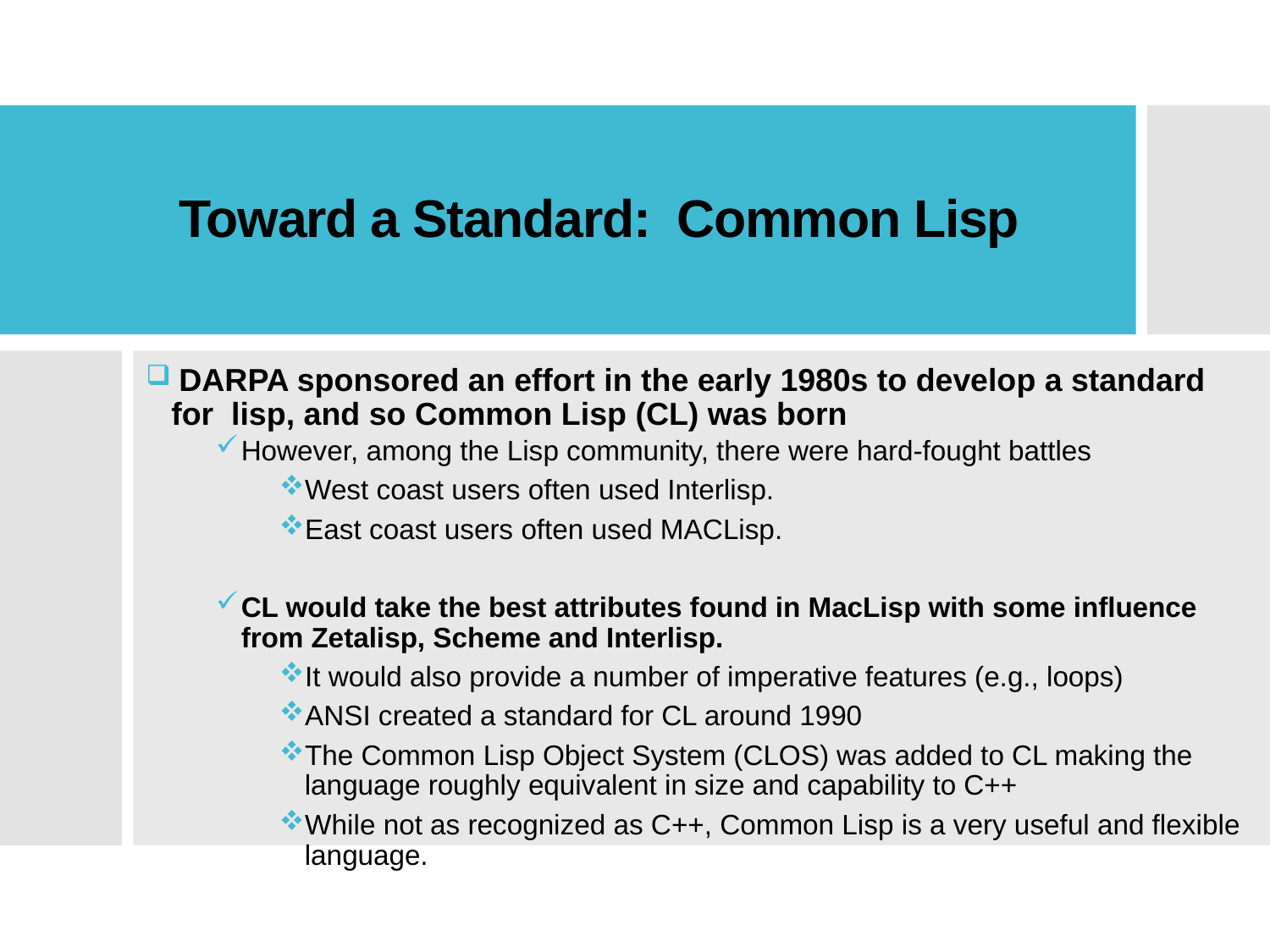

# Toward a Standard:  Common Lisp

 DARPA sponsored an effort in the early 1980s to develop a standard for  lisp, and so Common Lisp (CL) was born
However, among the Lisp community, there were hard-fought battles
West coast users often used Interlisp.
East coast users often used MACLisp.

CL would take the best attributes found in MacLisp with some influence from Zetalisp, Scheme and Interlisp.
It would also provide a number of imperative features (e.g., loops)
ANSI created a standard for CL around 1990
The Common Lisp Object System (CLOS) was added to CL making the language roughly equivalent in size and capability to C++
While not as recognized as C++, Common Lisp is a very useful and flexible language.